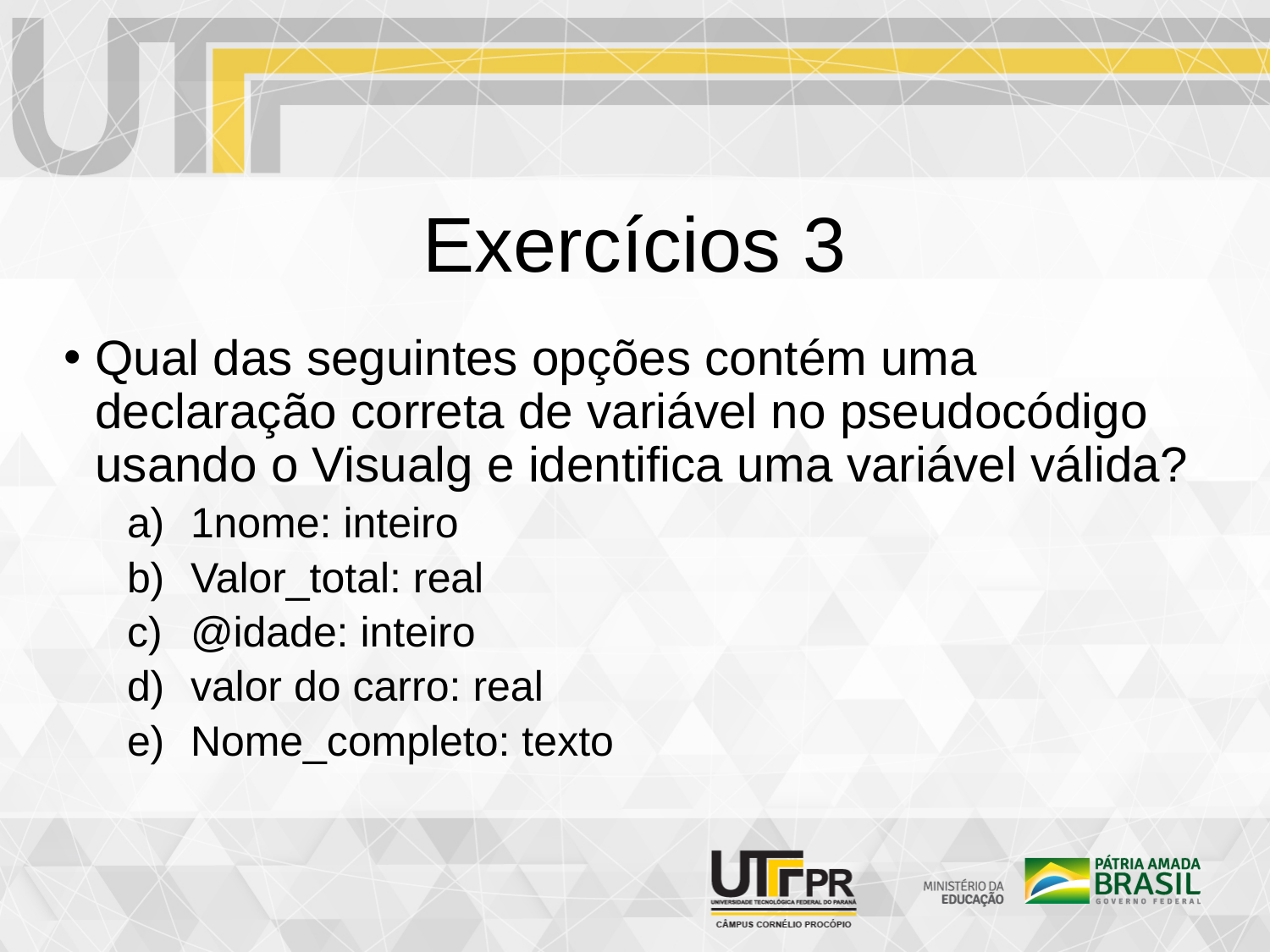

Exercícios 3
Qual das seguintes opções contém uma declaração correta de variável no pseudocódigo usando o Visualg e identifica uma variável válida?
1nome: inteiro
Valor_total: real
@idade: inteiro
valor do carro: real
Nome_completo: texto